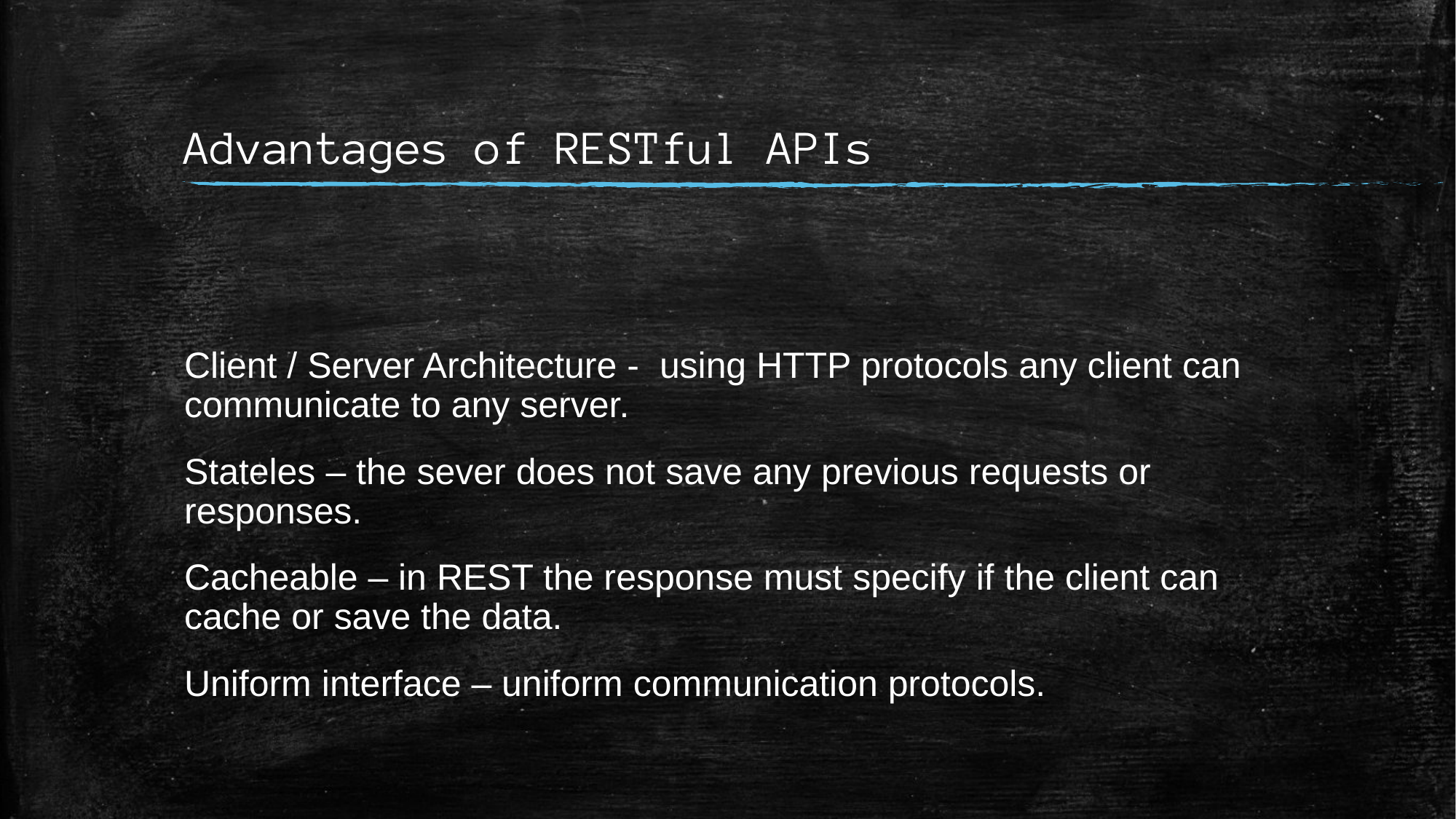

# Advantages of RESTful APIs
Client / Server Architecture -  using HTTP protocols any client can communicate to any server.
Stateles – the sever does not save any previous requests or responses.
Cacheable – in REST the response must specify if the client can cache or save the data.
Uniform interface – uniform communication protocols.